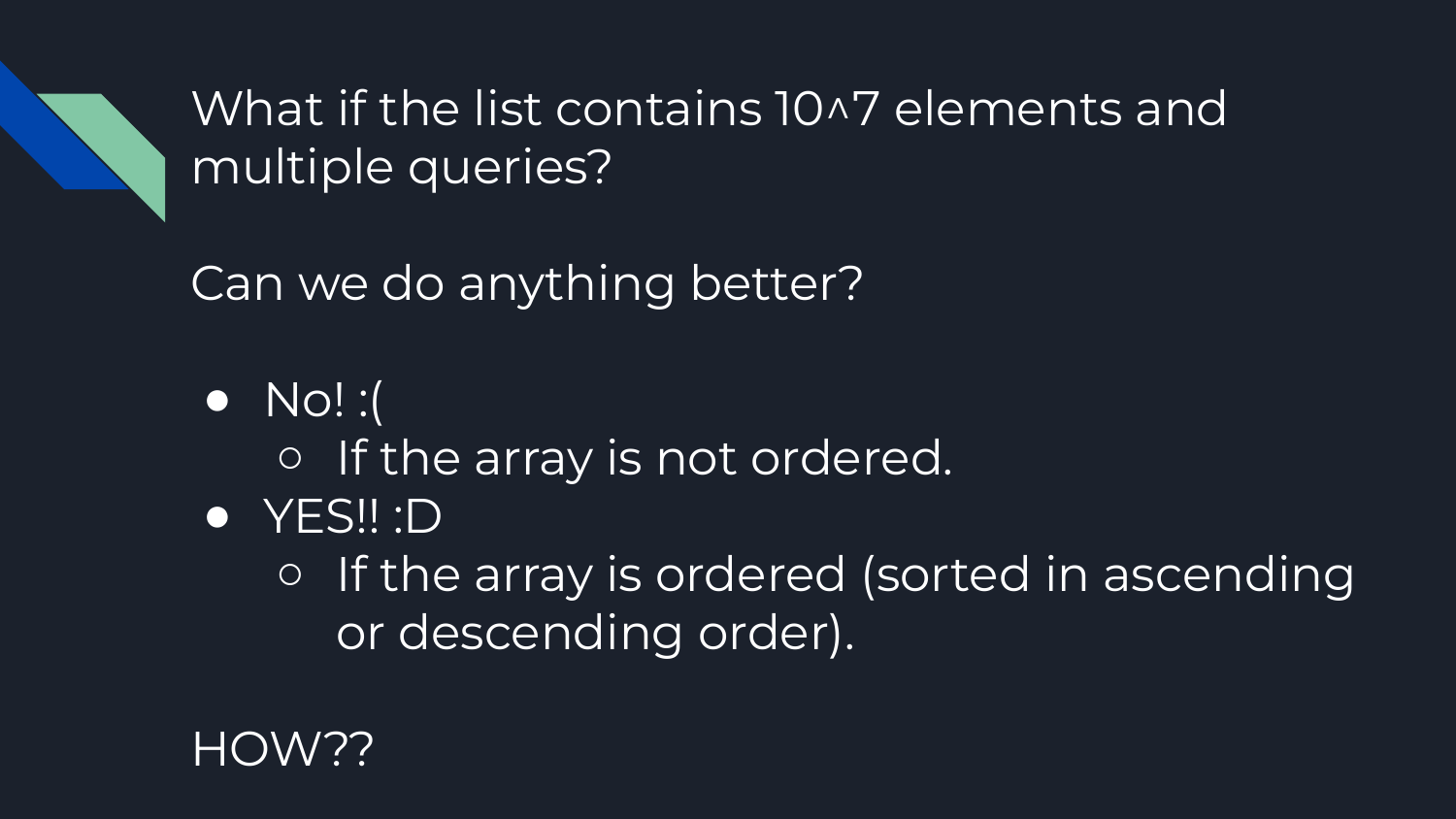

# What if the list contains 10^7 elements and multiple queries?

Can we do anything better?

No! :(
If the array is not ordered.
YES!! :D
If the array is ordered (sorted in ascending or descending order).

HOW??